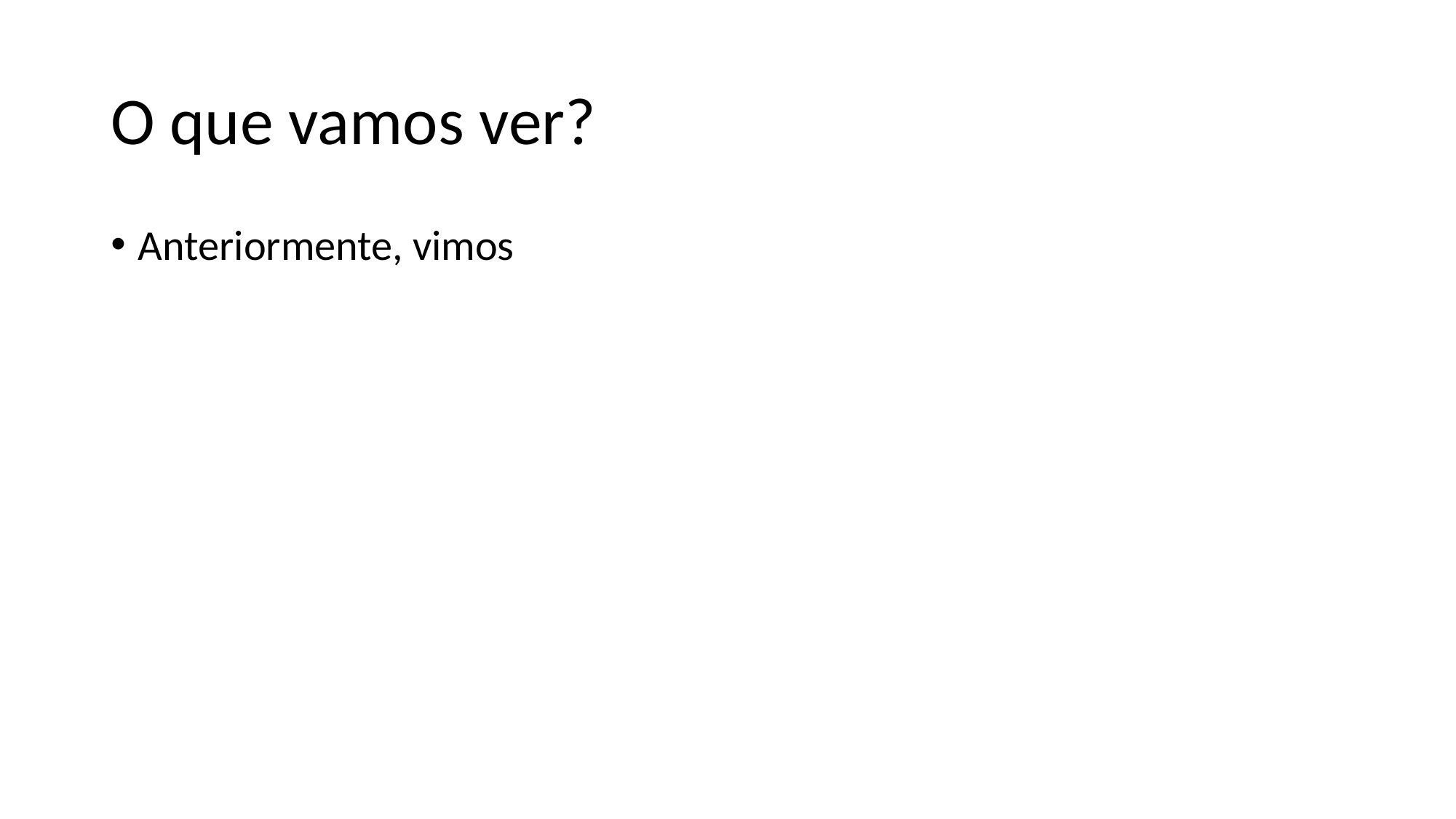

# O que vamos ver?
Anteriormente, vimos